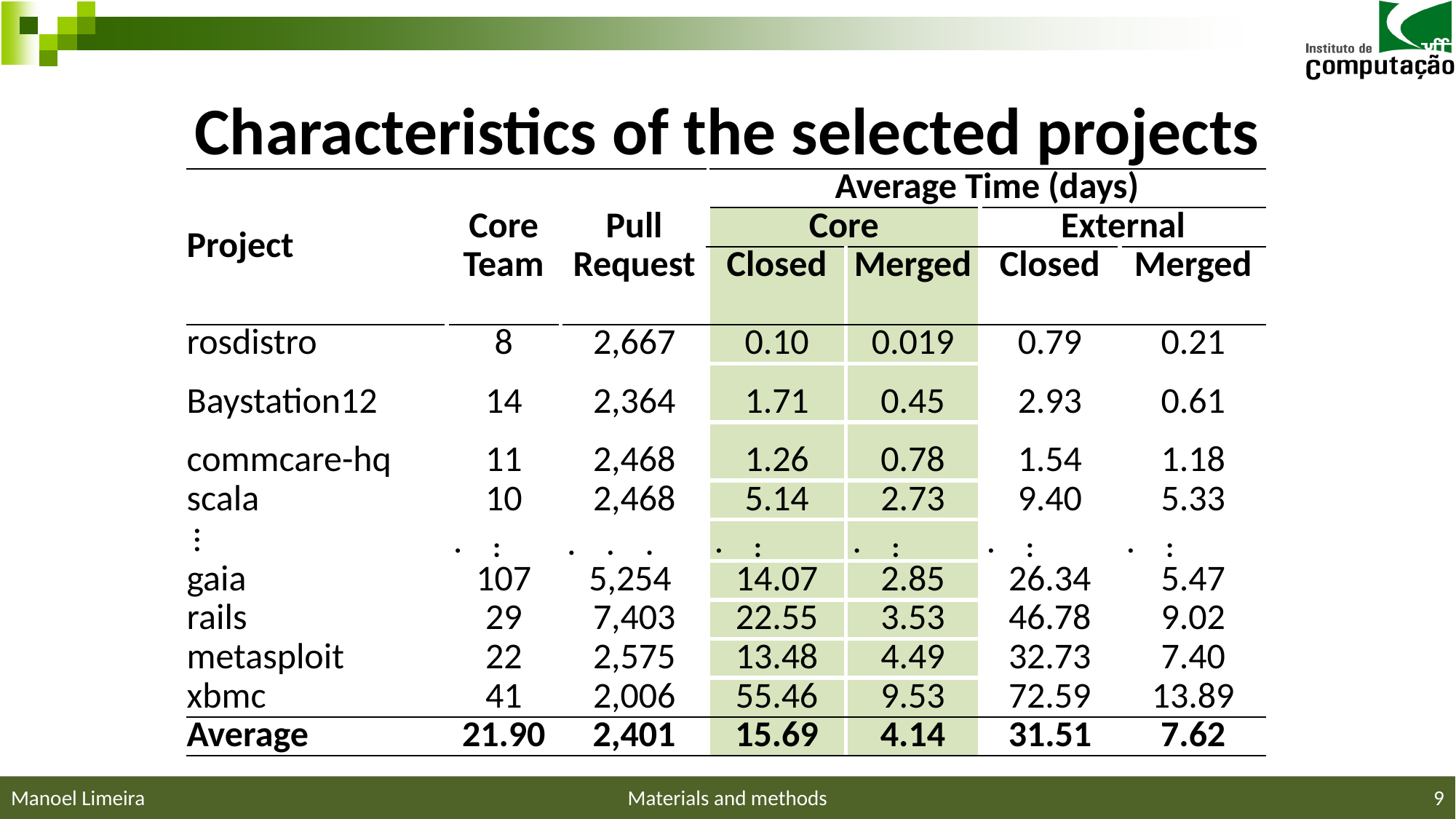

# Characteristics of the selected projects
| Project | Core Team | Pull Request | Average Time (days) |  |  |  |
| --- | --- | --- | --- | --- | --- | --- |
|  |  |  | Core |  | External |  |
|  |  |  | Closed | Merged | Closed | Merged |
| rosdistro | 8 | 2,667 | 0.10 | 0.019 | 0.79 | 0.21 |
| Baystation12 | 14 | 2,364 | 1.71 | 0.45 | 2.93 | 0.61 |
| commcare-hq | 11 | 2,468 | 1.26 | 0.78 | 1.54 | 1.18 |
| scala | 10 | 2,468 | 5.14 | 2.73 | 9.40 | 5.33 |
| ... | ... | ... | ... | ... | ... | ... |
| gaia | 107 | 5,254 | 14.07 | 2.85 | 26.34 | 5.47 |
| rails | 29 | 7,403 | 22.55 | 3.53 | 46.78 | 9.02 |
| metasploit | 22 | 2,575 | 13.48 | 4.49 | 32.73 | 7.40 |
| xbmc | 41 | 2,006 | 55.46 | 9.53 | 72.59 | 13.89 |
| Average | 21.90 | 2,401 | 15.69 | 4.14 | 31.51 | 7.62 |
Manoel Limeira
Materials and methods
9